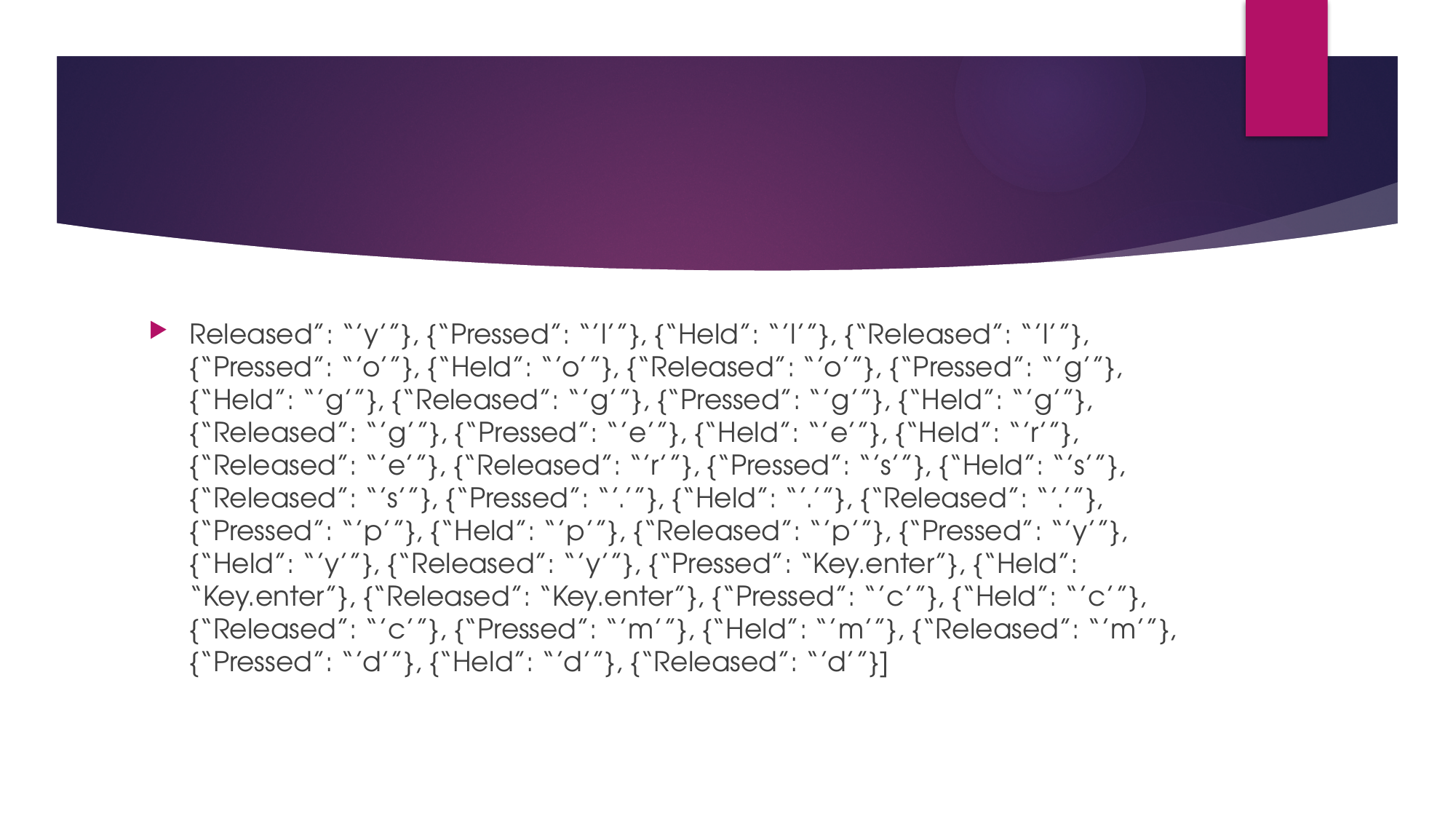

#
Released”: “’y’”}, {“Pressed”: “’l’”}, {“Held”: “’l’”}, {“Released”: “’l’”}, {“Pressed”: “’o’”}, {“Held”: “’o’”}, {“Released”: “’o’”}, {“Pressed”: “’g’”}, {“Held”: “’g’”}, {“Released”: “’g’”}, {“Pressed”: “’g’”}, {“Held”: “’g’”}, {“Released”: “’g’”}, {“Pressed”: “’e’”}, {“Held”: “’e’”}, {“Held”: “’r’”}, {“Released”: “’e’”}, {“Released”: “’r’”}, {“Pressed”: “’s’”}, {“Held”: “’s’”}, {“Released”: “’s’”}, {“Pressed”: “’.’”}, {“Held”: “’.’”}, {“Released”: “’.’”}, {“Pressed”: “’p’”}, {“Held”: “’p’”}, {“Released”: “’p’”}, {“Pressed”: “’y’”}, {“Held”: “’y’”}, {“Released”: “’y’”}, {“Pressed”: “Key.enter”}, {“Held”: “Key.enter”}, {“Released”: “Key.enter”}, {“Pressed”: “’c’”}, {“Held”: “’c’”}, {“Released”: “’c’”}, {“Pressed”: “’m’”}, {“Held”: “’m’”}, {“Released”: “’m’”}, {“Pressed”: “’d’”}, {“Held”: “’d’”}, {“Released”: “’d’”}]